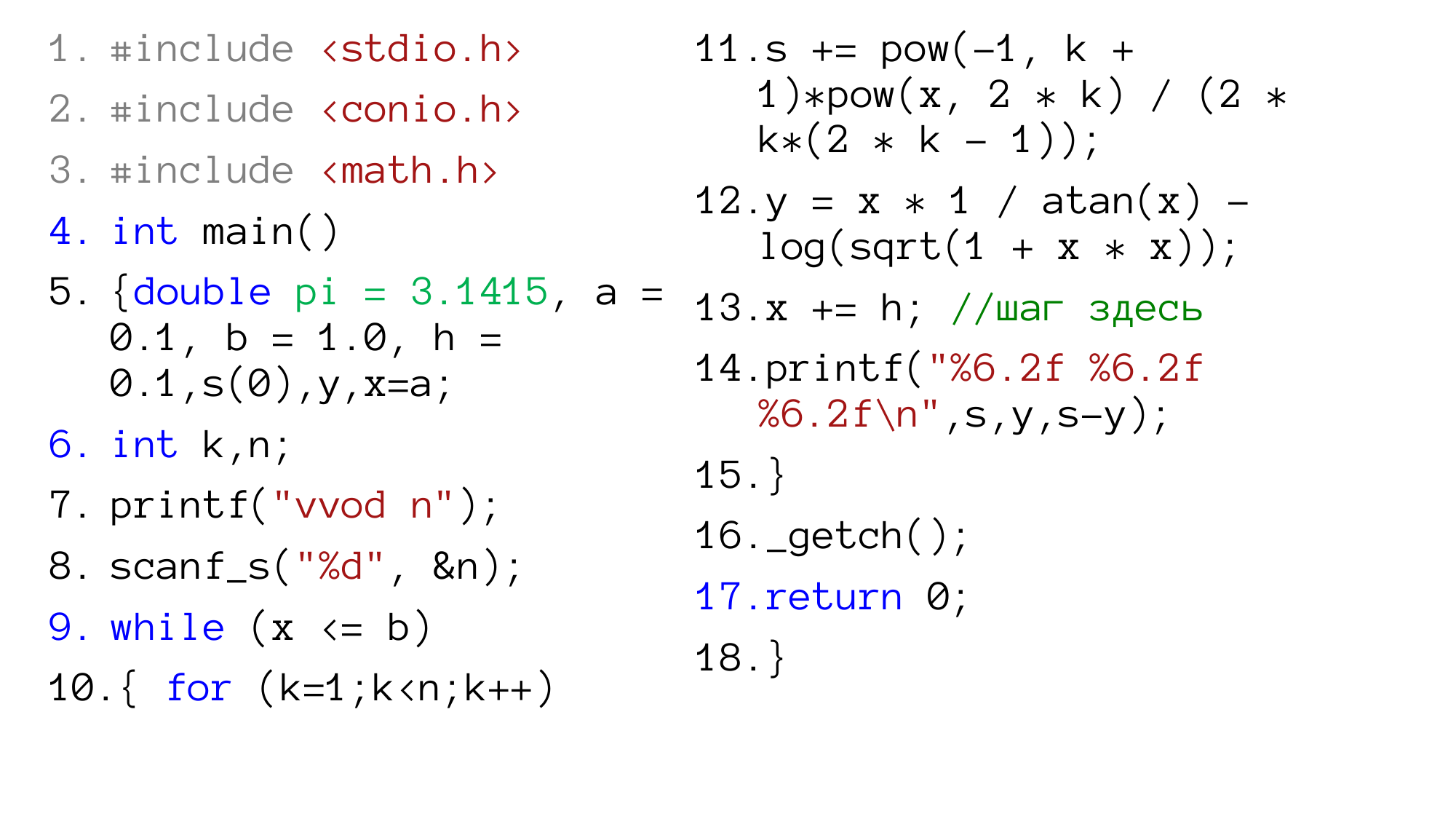

#include <stdio.h>
#include <conio.h>
#include <math.h>
int main()
{double pi = 3.1415, a = 0.1, b = 1.0, h = 0.1,s(0),y,x=a;
int k,n;
printf("vvod n");
scanf_s("%d", &n);
while (x <= b)
{ for (k=1;k<n;k++)
s += pow(-1, k + 1)*pow(x, 2 * k) / (2 * k*(2 * k - 1));
y = x * 1 / atan(x) - log(sqrt(1 + x * x));
x += h; //шаг здесь
printf("%6.2f %6.2f %6.2f\n",s,y,s-y);
}
_getch();
return 0;
}